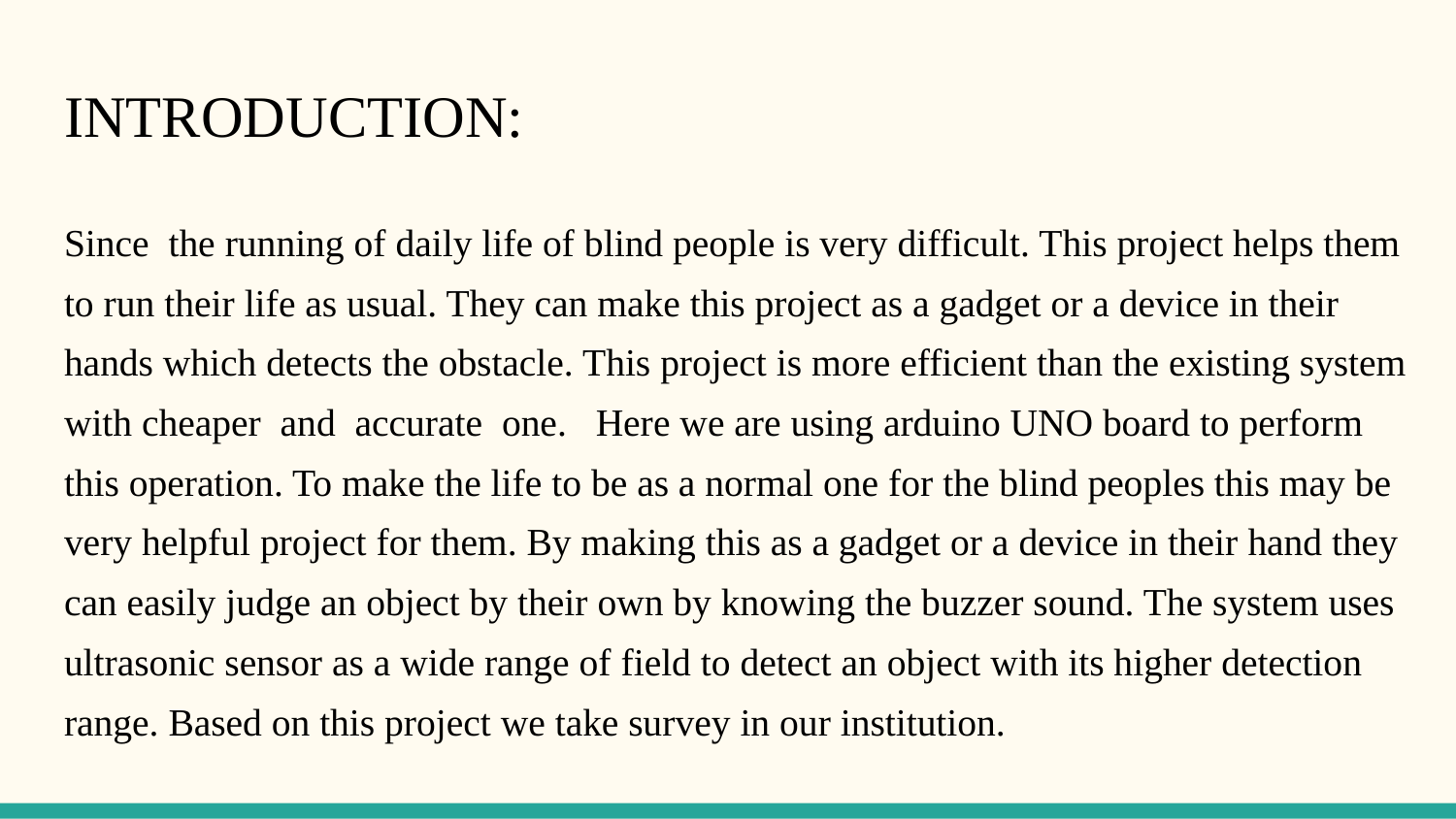

# INTRODUCTION:
Since  the running of daily life of blind people is very difficult. This project helps them to run their life as usual. They can make this project as a gadget or a device in their hands which detects the obstacle. This project is more efficient than the existing system with cheaper  and  accurate  one.   Here we are using arduino UNO board to perform this operation. To make the life to be as a normal one for the blind peoples this may be very helpful project for them. By making this as a gadget or a device in their hand they can easily judge an object by their own by knowing the buzzer sound. The system uses ultrasonic sensor as a wide range of field to detect an object with its higher detection range. Based on this project we take survey in our institution.